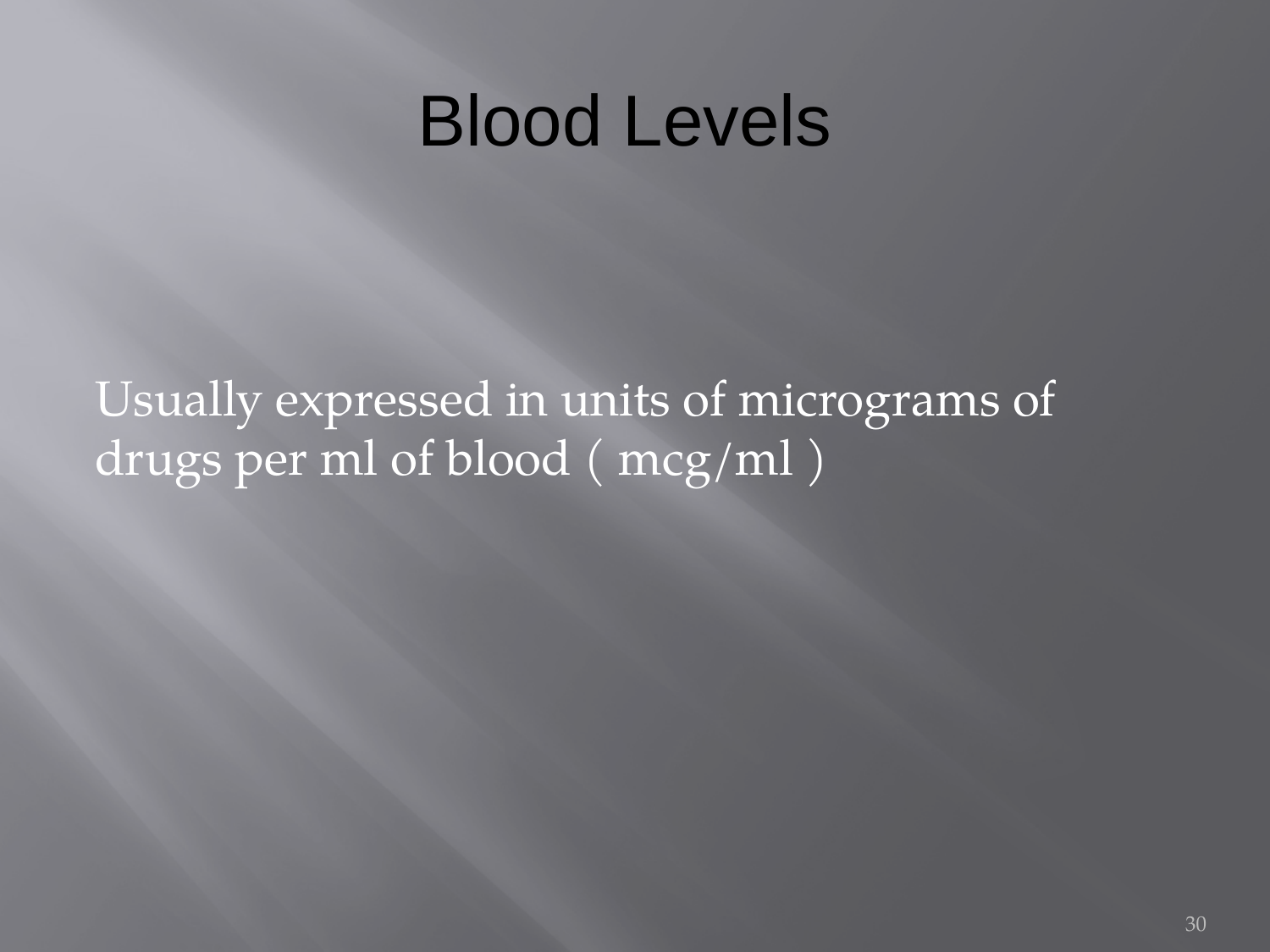

# Blood Levels

Usually expressed in units of micrograms of drugs per ml of blood ( mcg/ml )
30